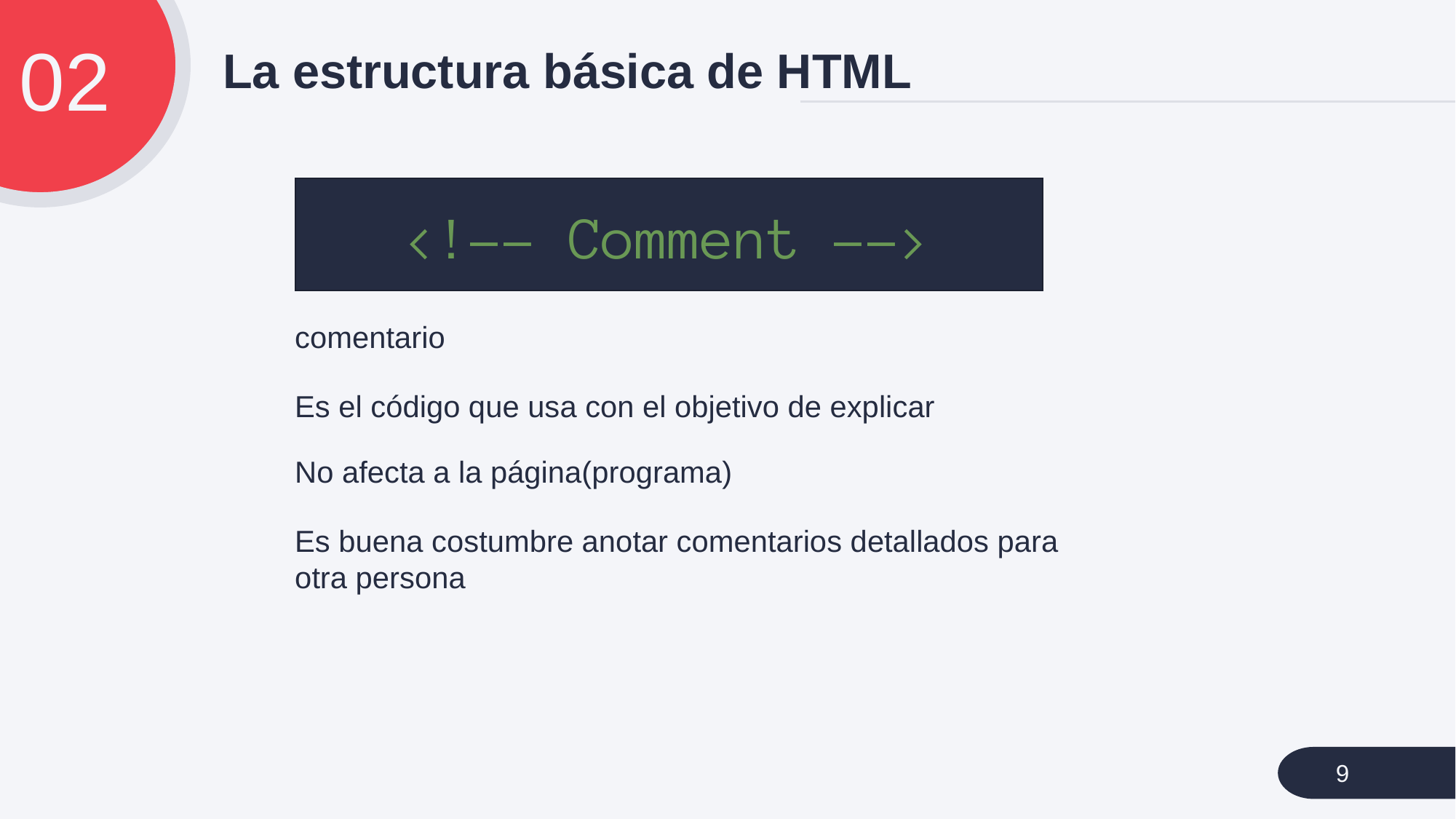

02
# La estructura básica de HTML
<!-- Comment -->
comentario

Es el código que usa con el objetivo de explicar

No afecta a la página(programa)

Es buena costumbre anotar comentarios detallados para otra persona
9